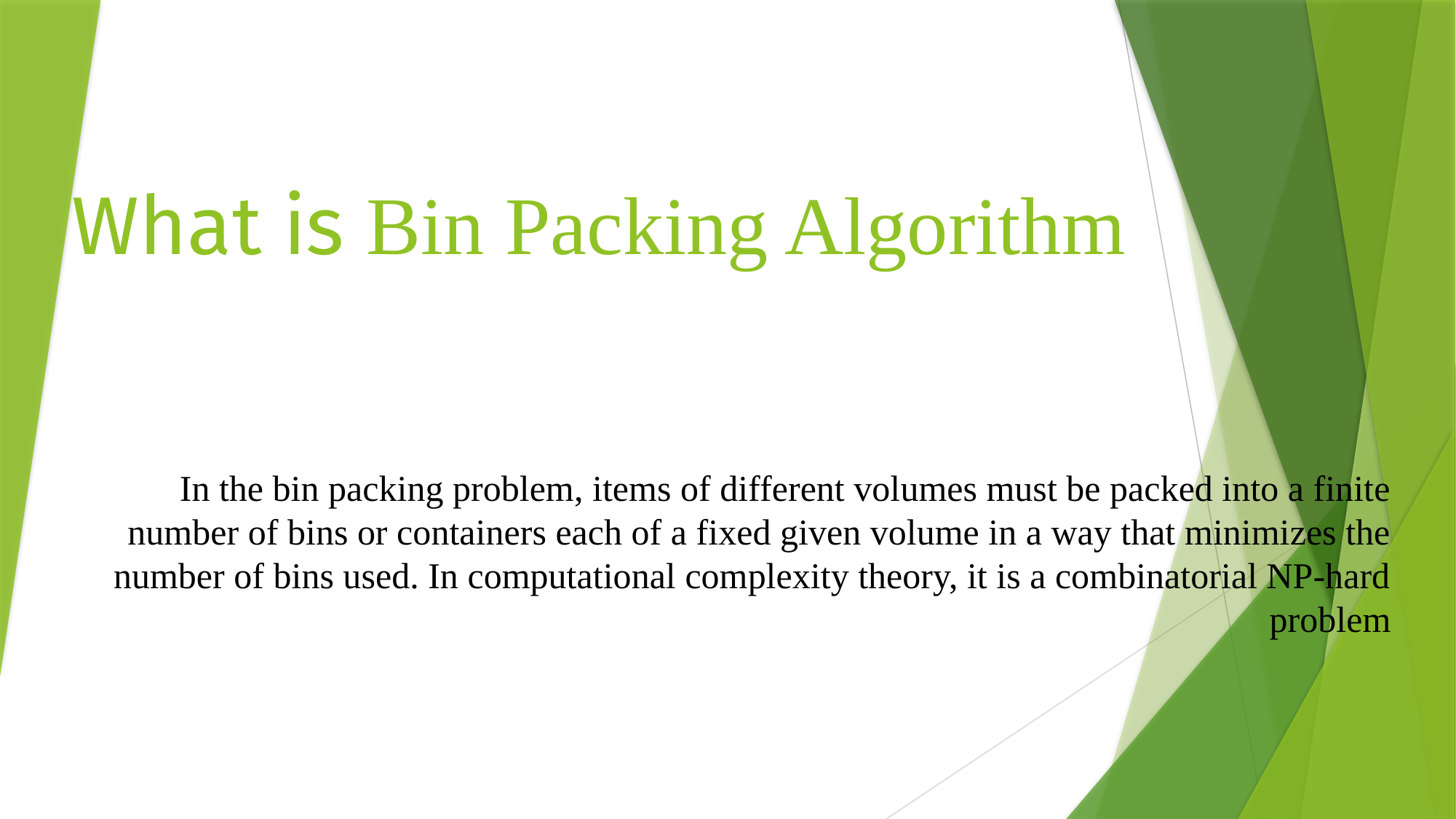

# What is Bin Packing Algorithm
In the bin packing problem, items of different volumes must be packed into a finite number of bins or containers each of a fixed given volume in a way that minimizes the number of bins used. In computational complexity theory, it is a combinatorial NP-hard problem